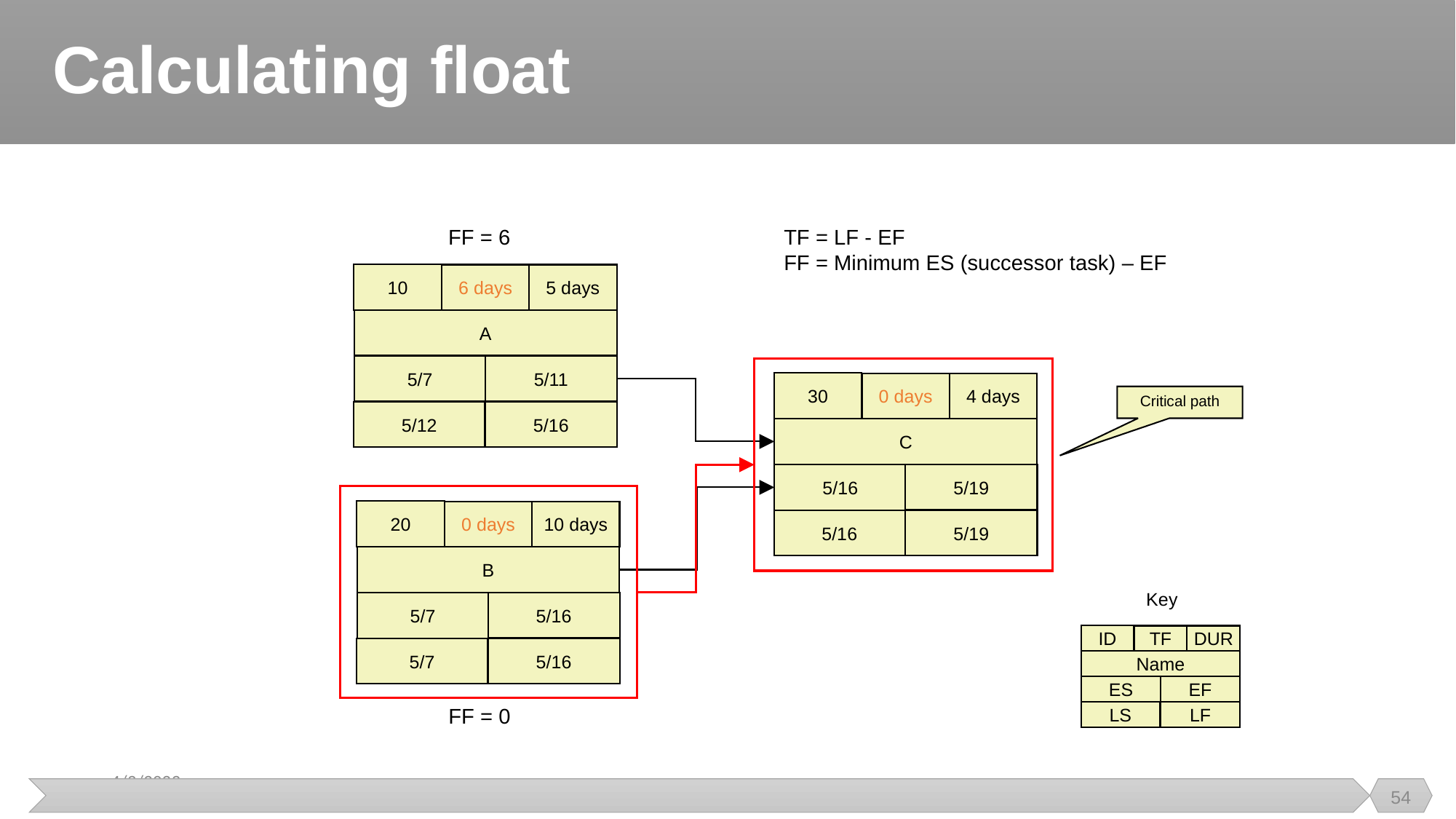

# Calculating float
FF = 6
TF = LF - EF
FF = Minimum ES (successor task) – EF
10
6 days
5 days
A
5/11
5/7
5/12
5/16

30
0 days
4 days
C
5/19
5/16
5/16
5/19
Critical path

20
0 days
10 days
B
5/16
5/7
5/7
5/16
Key
ID
TF
DUR
Name
EF
ES
LS
LF
FF = 0
54